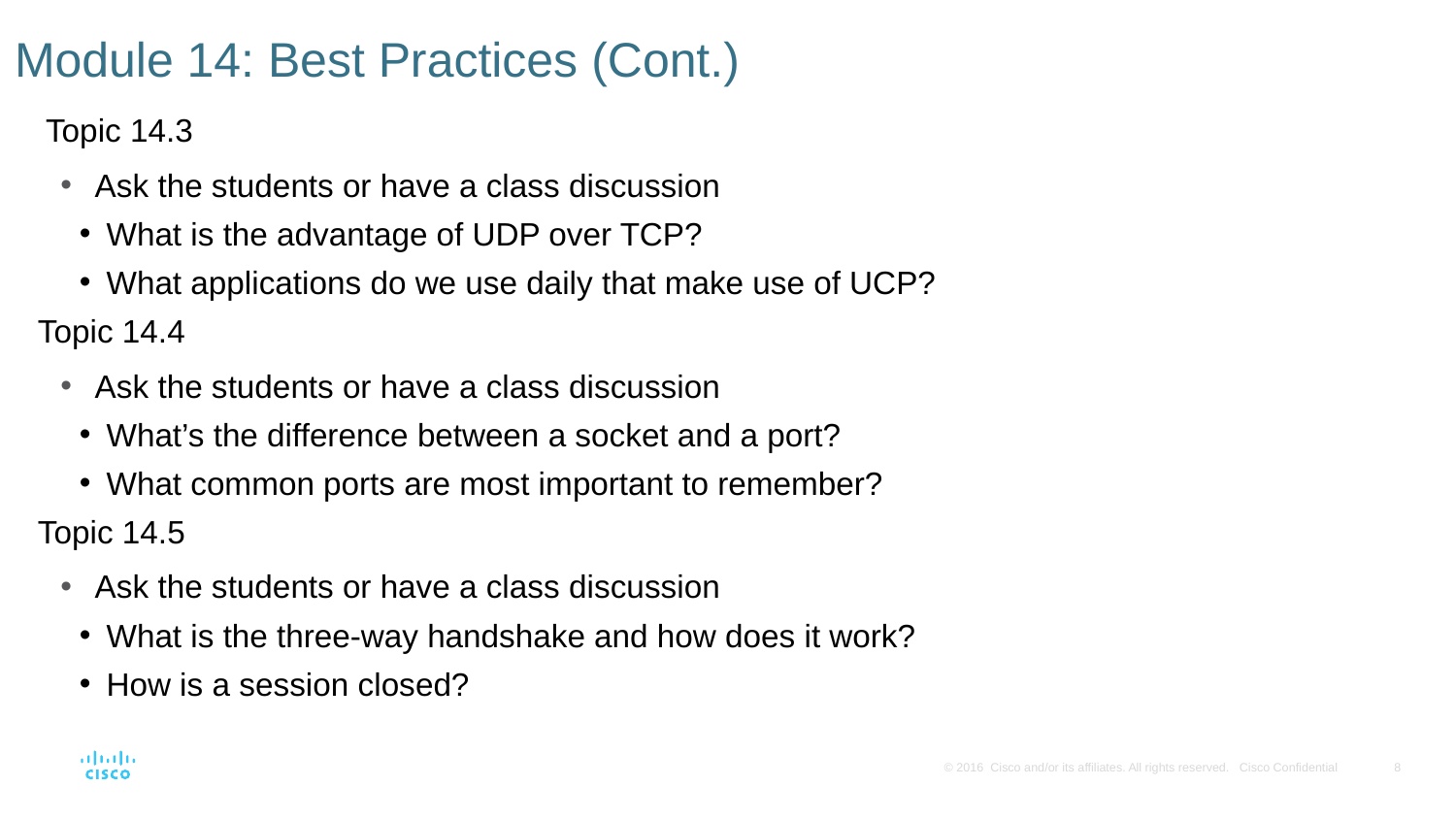

# Module 14: Best Practices (Cont.)
 Topic 14.3
Ask the students or have a class discussion
What is the advantage of UDP over TCP?
What applications do we use daily that make use of UCP?
Topic 14.4
Ask the students or have a class discussion
What’s the difference between a socket and a port?
What common ports are most important to remember?
Topic 14.5
Ask the students or have a class discussion
What is the three-way handshake and how does it work?
How is a session closed?